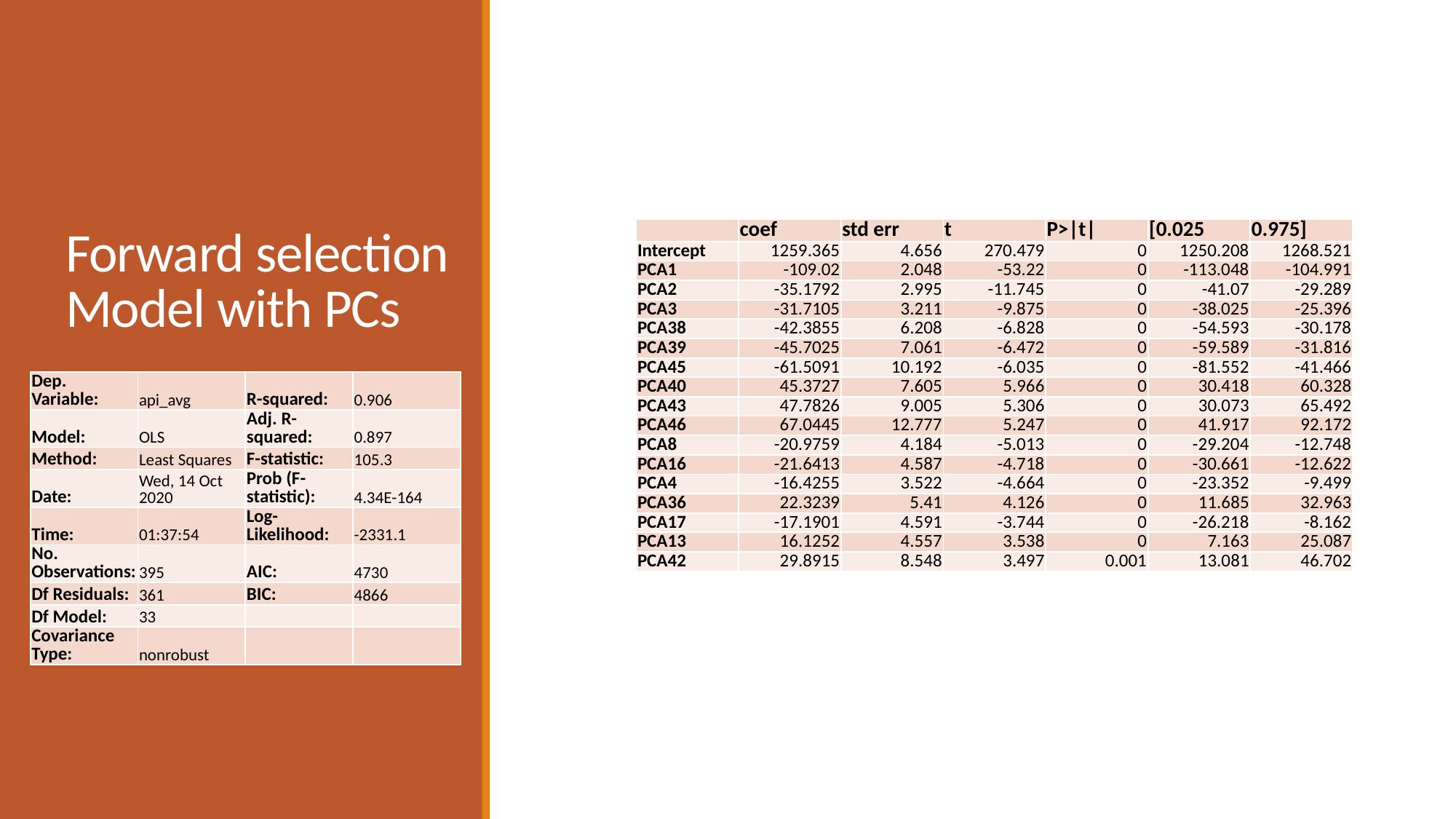

# Forward selection Model with PCs
|  | coef | std err | t | P>|t| | [0.025 | 0.975] |
| --- | --- | --- | --- | --- | --- | --- |
| Intercept | 1259.365 | 4.656 | 270.479 | 0 | 1250.208 | 1268.521 |
| PCA1 | -109.02 | 2.048 | -53.22 | 0 | -113.048 | -104.991 |
| PCA2 | -35.1792 | 2.995 | -11.745 | 0 | -41.07 | -29.289 |
| PCA3 | -31.7105 | 3.211 | -9.875 | 0 | -38.025 | -25.396 |
| PCA38 | -42.3855 | 6.208 | -6.828 | 0 | -54.593 | -30.178 |
| PCA39 | -45.7025 | 7.061 | -6.472 | 0 | -59.589 | -31.816 |
| PCA45 | -61.5091 | 10.192 | -6.035 | 0 | -81.552 | -41.466 |
| PCA40 | 45.3727 | 7.605 | 5.966 | 0 | 30.418 | 60.328 |
| PCA43 | 47.7826 | 9.005 | 5.306 | 0 | 30.073 | 65.492 |
| PCA46 | 67.0445 | 12.777 | 5.247 | 0 | 41.917 | 92.172 |
| PCA8 | -20.9759 | 4.184 | -5.013 | 0 | -29.204 | -12.748 |
| PCA16 | -21.6413 | 4.587 | -4.718 | 0 | -30.661 | -12.622 |
| PCA4 | -16.4255 | 3.522 | -4.664 | 0 | -23.352 | -9.499 |
| PCA36 | 22.3239 | 5.41 | 4.126 | 0 | 11.685 | 32.963 |
| PCA17 | -17.1901 | 4.591 | -3.744 | 0 | -26.218 | -8.162 |
| PCA13 | 16.1252 | 4.557 | 3.538 | 0 | 7.163 | 25.087 |
| PCA42 | 29.8915 | 8.548 | 3.497 | 0.001 | 13.081 | 46.702 |
| Dep. Variable: | api\_avg | R-squared: | 0.906 |
| --- | --- | --- | --- |
| Model: | OLS | Adj. R-squared: | 0.897 |
| Method: | Least Squares | F-statistic: | 105.3 |
| Date: | Wed, 14 Oct 2020 | Prob (F-statistic): | 4.34E-164 |
| Time: | 01:37:54 | Log-Likelihood: | -2331.1 |
| No. Observations: | 395 | AIC: | 4730 |
| Df Residuals: | 361 | BIC: | 4866 |
| Df Model: | 33 |  |  |
| Covariance Type: | nonrobust |  |  |